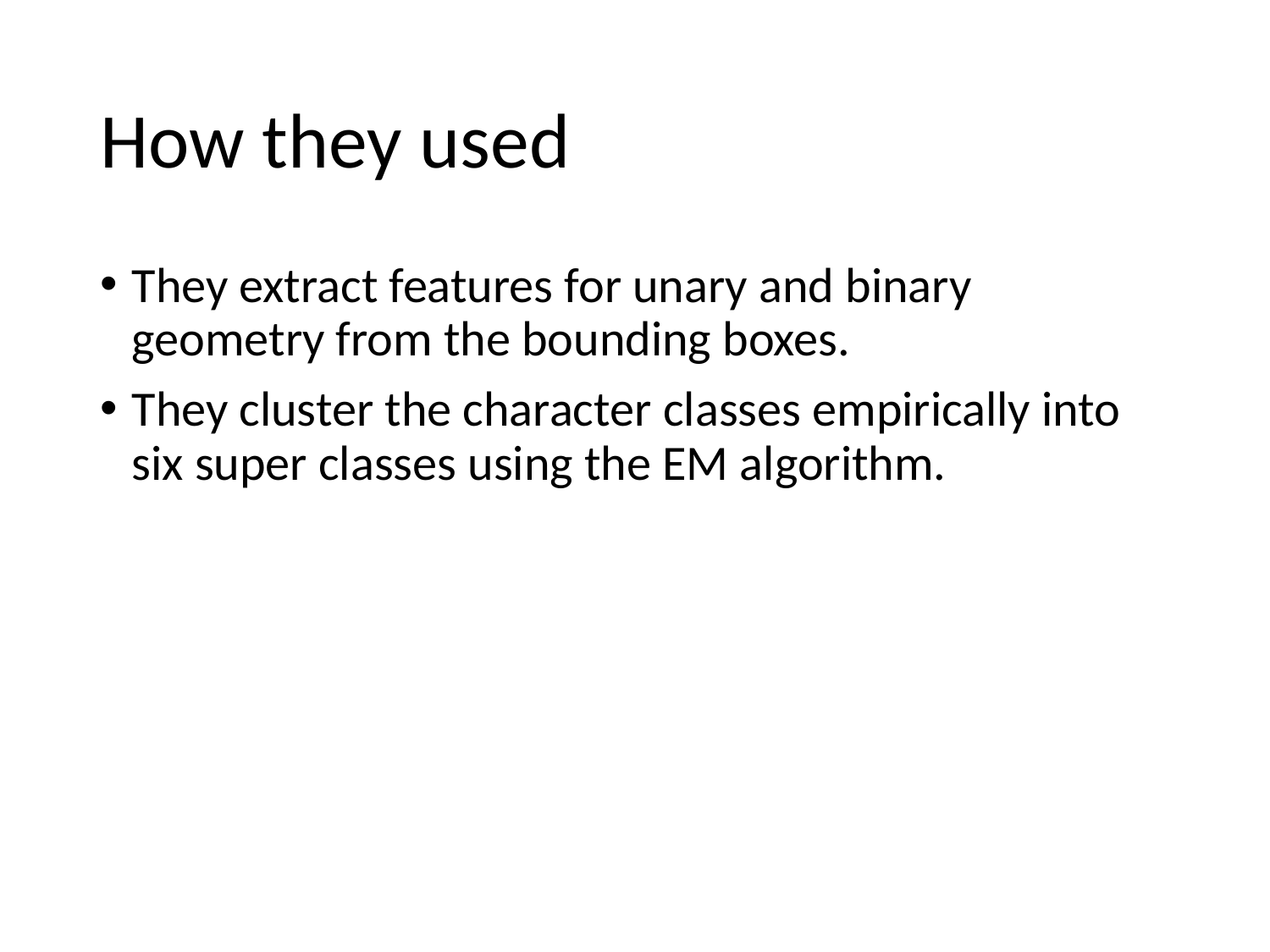

# How they used
They extract features for unary and binary geometry from the bounding boxes.
They cluster the character classes empirically into six super classes using the EM algorithm.